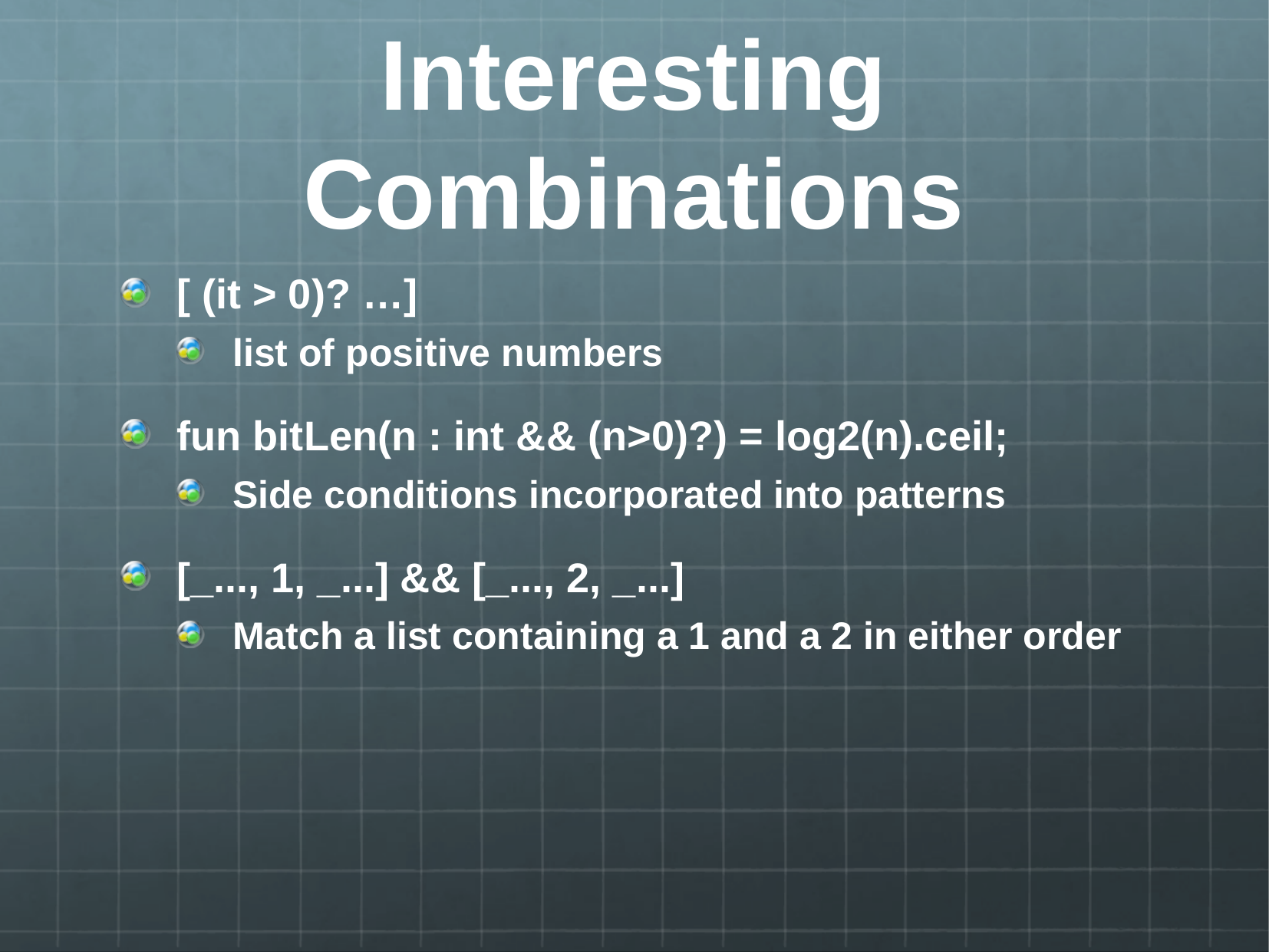

# Interesting Combinations
[ (it > 0)? …]
list of positive numbers
fun bitLen(n : int && (n>0)?) = log2(n).ceil;
Side conditions incorporated into patterns
[_..., 1, _...] && [_..., 2, _...]
Match a list containing a 1 and a 2 in either order